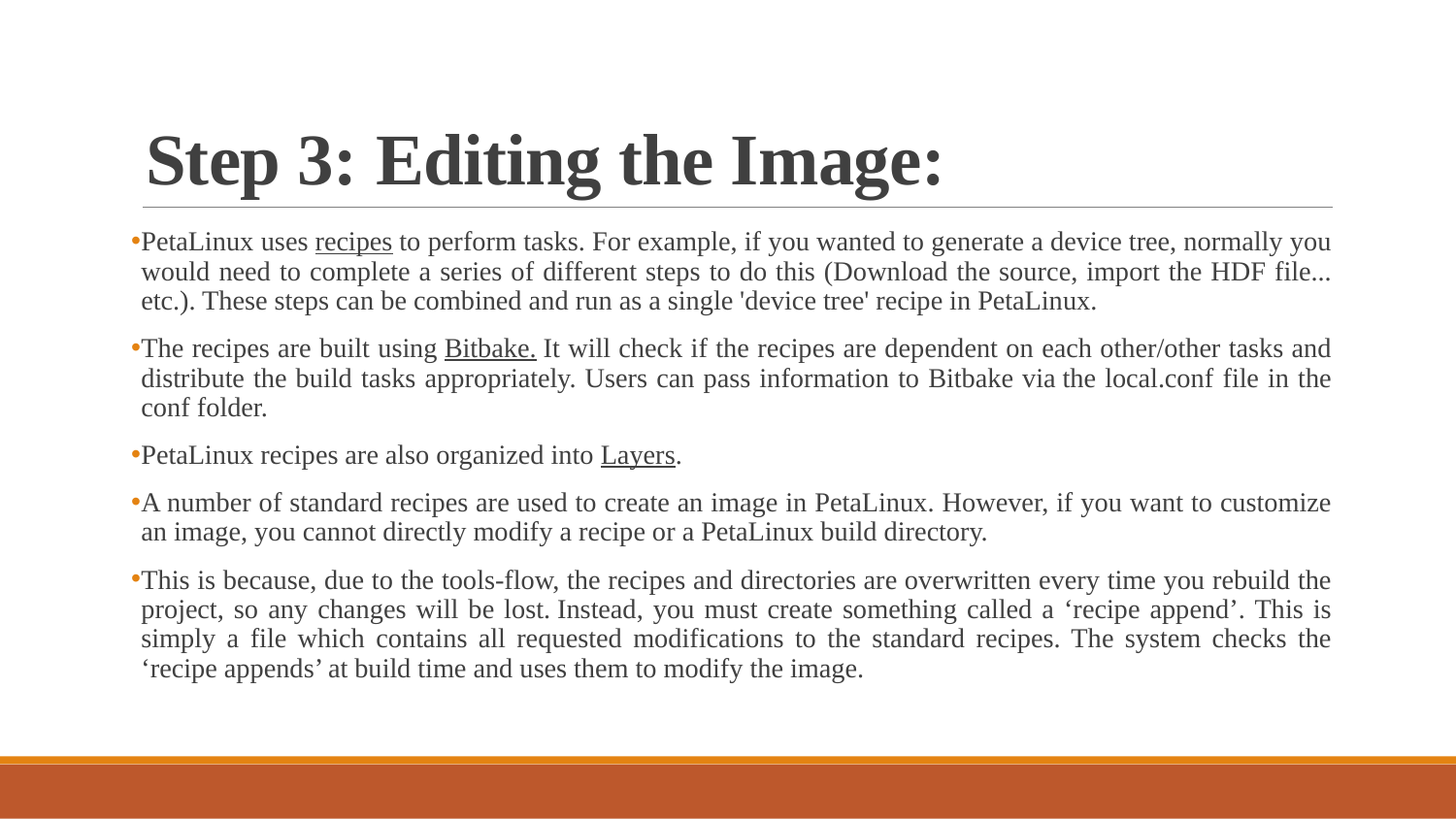

# Step 3: Editing the Image:
PetaLinux uses recipes to perform tasks. For example, if you wanted to generate a device tree, normally you would need to complete a series of different steps to do this (Download the source, import the HDF file... etc.). These steps can be combined and run as a single 'device tree' recipe in PetaLinux.
The recipes are built using Bitbake. It will check if the recipes are dependent on each other/other tasks and distribute the build tasks appropriately. Users can pass information to Bitbake via the local.conf file in the conf folder.
PetaLinux recipes are also organized into Layers.
A number of standard recipes are used to create an image in PetaLinux. However, if you want to customize an image, you cannot directly modify a recipe or a PetaLinux build directory.
This is because, due to the tools-flow, the recipes and directories are overwritten every time you rebuild the project, so any changes will be lost. Instead, you must create something called a ‘recipe append’. This is simply a file which contains all requested modifications to the standard recipes. The system checks the ‘recipe appends’ at build time and uses them to modify the image.